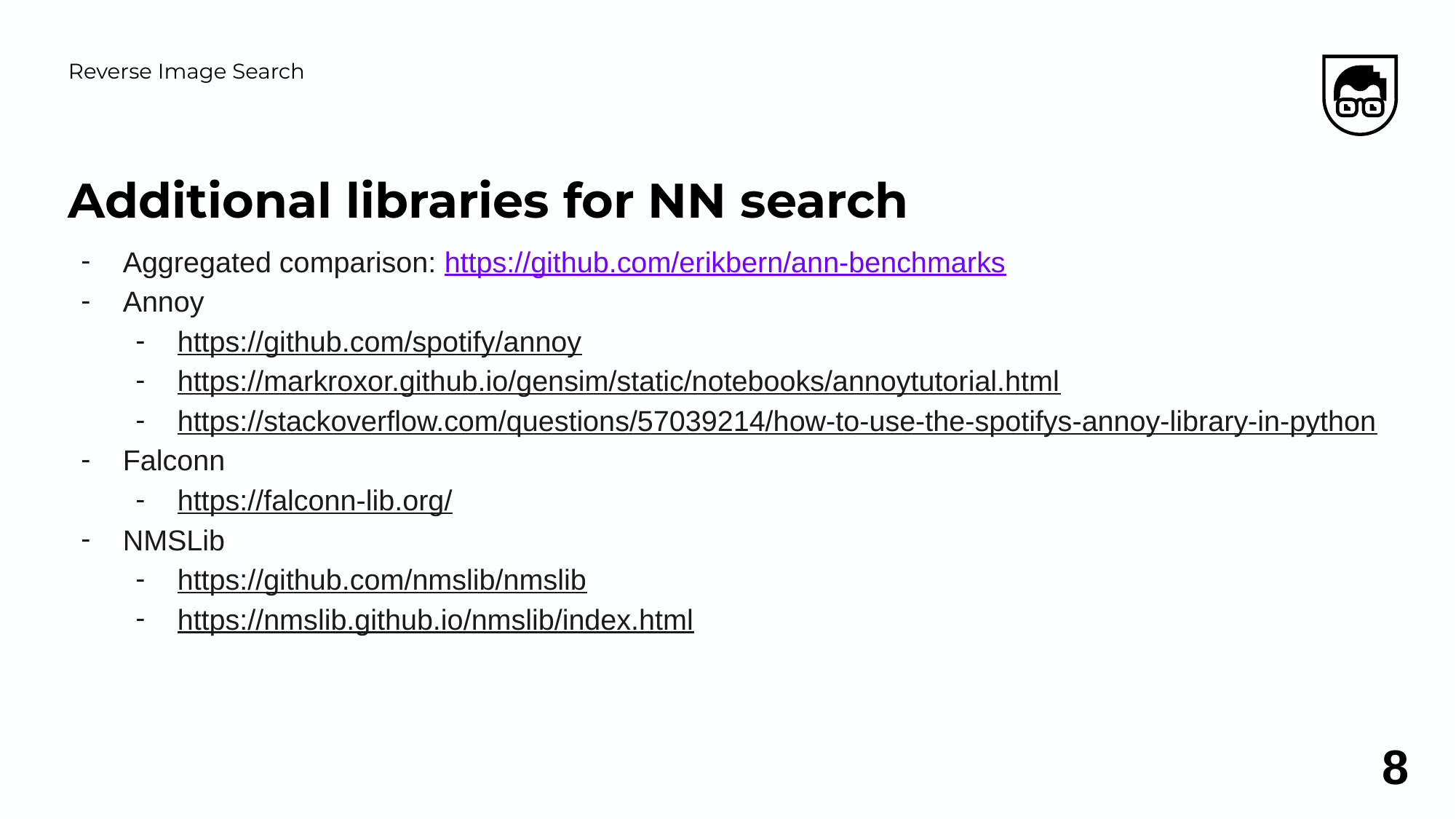

Reverse Image Search
# Additional libraries for NN search
Aggregated comparison: https://github.com/erikbern/ann-benchmarks
Annoy
https://github.com/spotify/annoy
https://markroxor.github.io/gensim/static/notebooks/annoytutorial.html
https://stackoverflow.com/questions/57039214/how-to-use-the-spotifys-annoy-library-in-python
Falconn
https://falconn-lib.org/
NMSLib
https://github.com/nmslib/nmslib
https://nmslib.github.io/nmslib/index.html

8